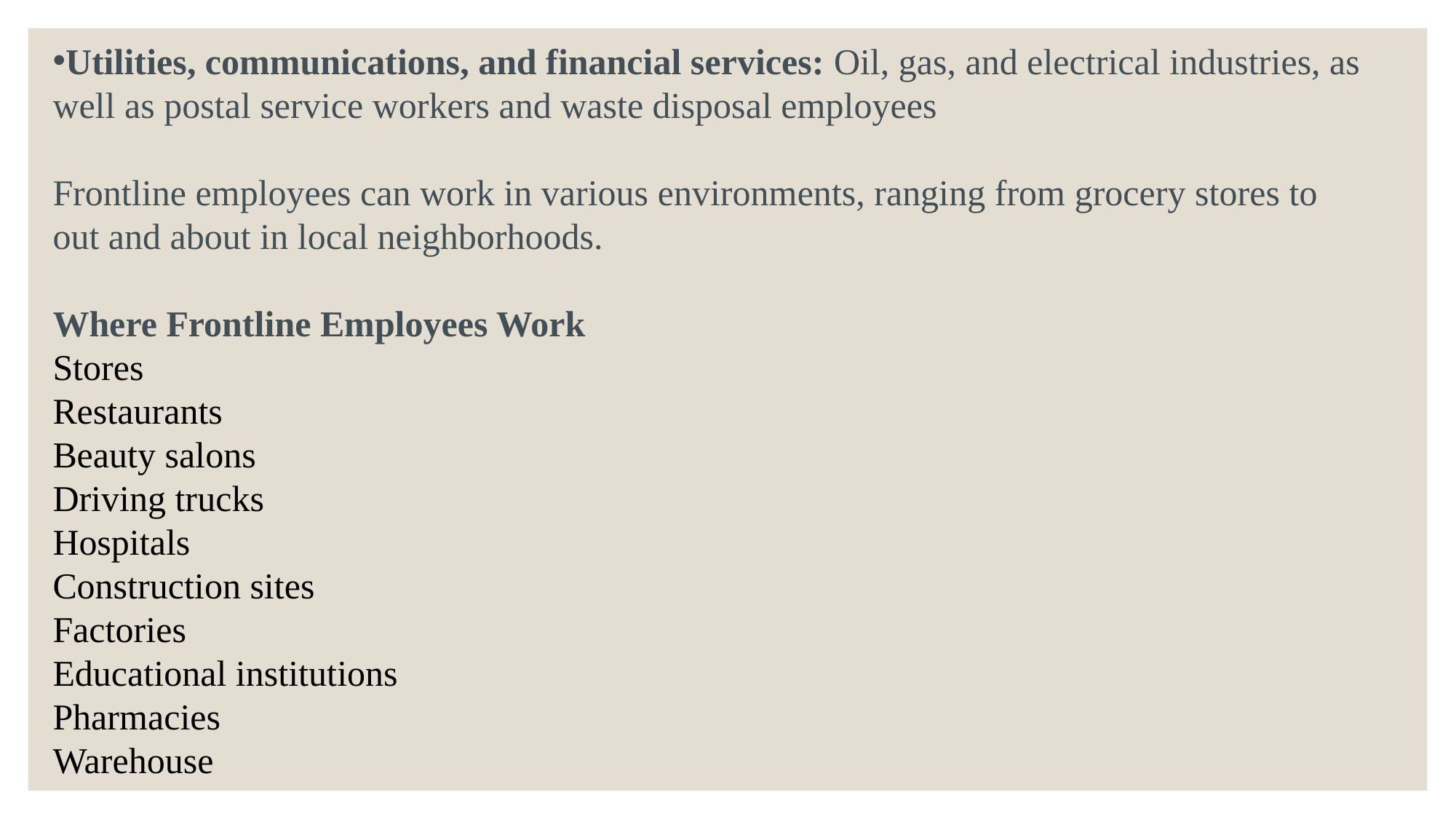

Utilities, communications, and financial services: Oil, gas, and electrical industries, as well as postal service workers and waste disposal employees

Frontline employees can work in various environments, ranging from grocery stores to out and about in local neighborhoods.

Where Frontline Employees Work
Stores
Restaurants
Beauty salons
Driving trucks
Hospitals
Construction sites
Factories
Educational institutions
Pharmacies
Warehouse